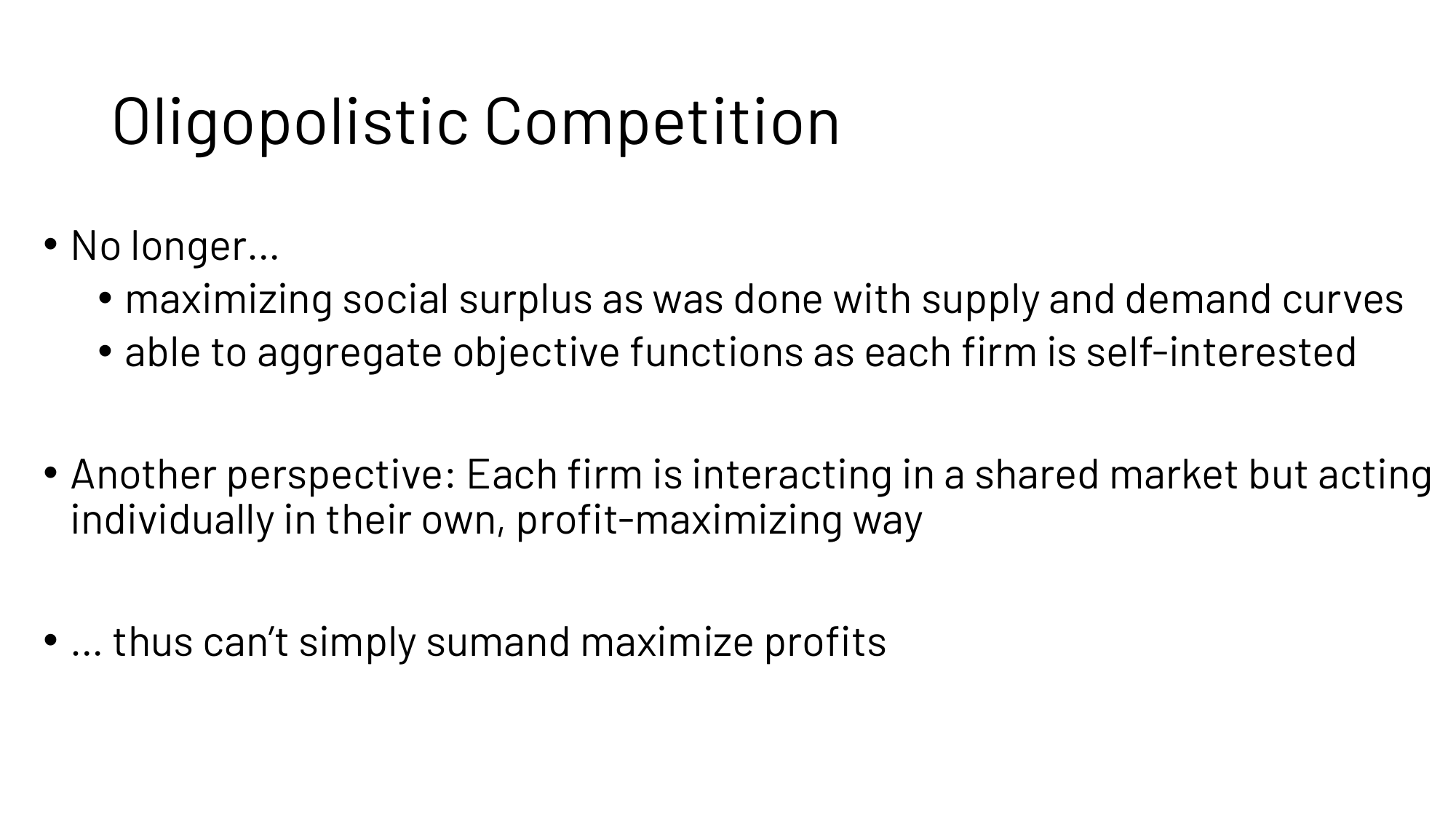

# Oligopolistic Competition
No longer…
maximizing social surplus as was done with supply and demand curves
able to aggregate objective functions as each firm is self-interested

Another perspective: Each firm is interacting in a shared market but acting individually in their own, profit-maximizing way

… thus can’t simply sumand maximize profits